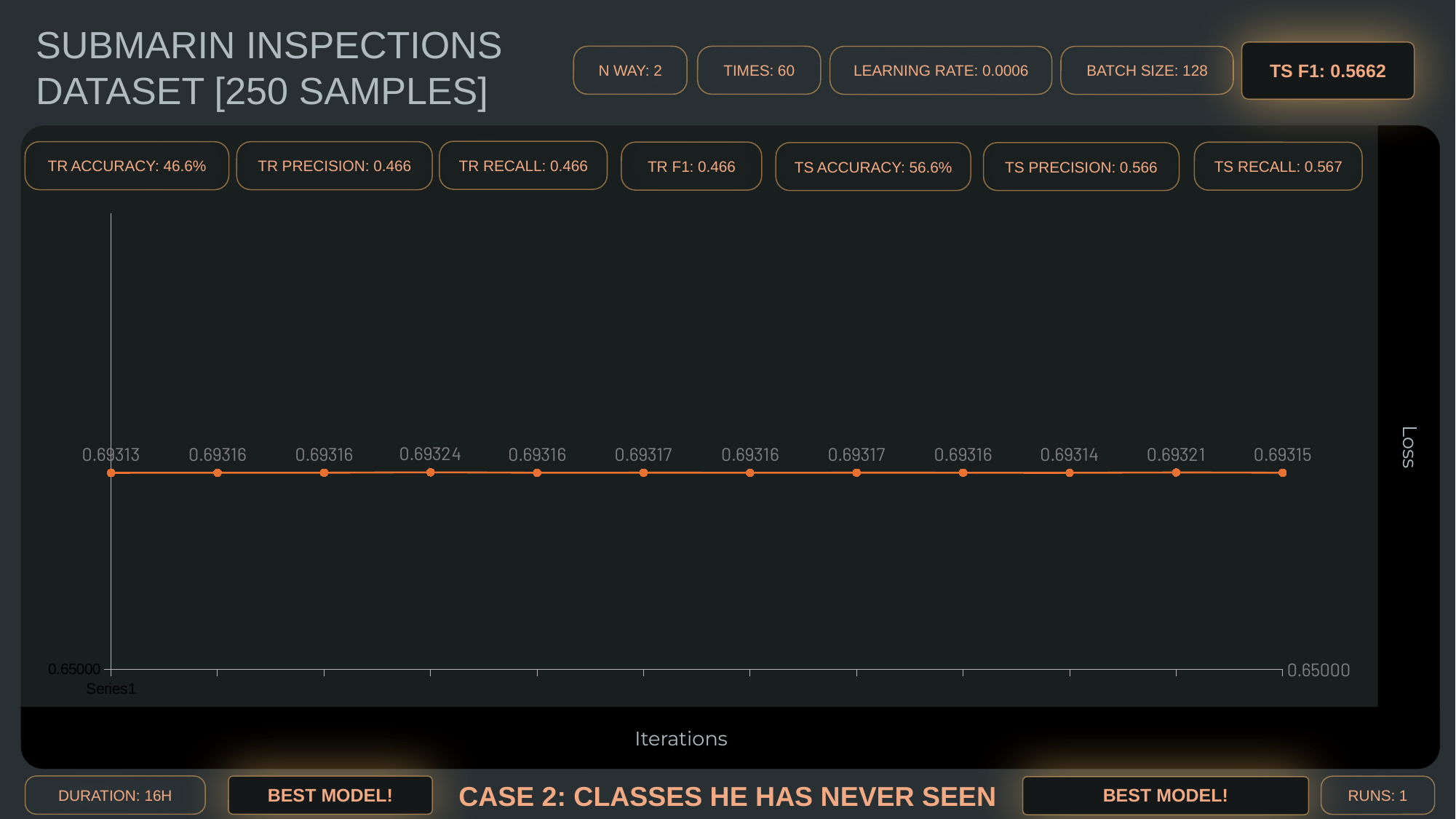

SUBMARIN INSPECTIONS DATASET [250 SAMPLES]
TS F1: 0.5662
N WAY: 2
TIMES: 60
LEARNING RATE: 0.0006
BATCH SIZE: 128

TR RECALL: 0.466
TR ACCURACY: 46.6%
TR PRECISION: 0.466
TR F1: 0.466
TS RECALL: 0.567
TS ACCURACY: 56.6%
TS PRECISION: 0.566

### Chart

| Category | Column2 |
|---|---|
Loss

Iterations
CASE 2: CLASSES HE HAS NEVER SEEN
DURATION: 16H
RUNS: 1
BEST MODEL!
BEST MODEL!